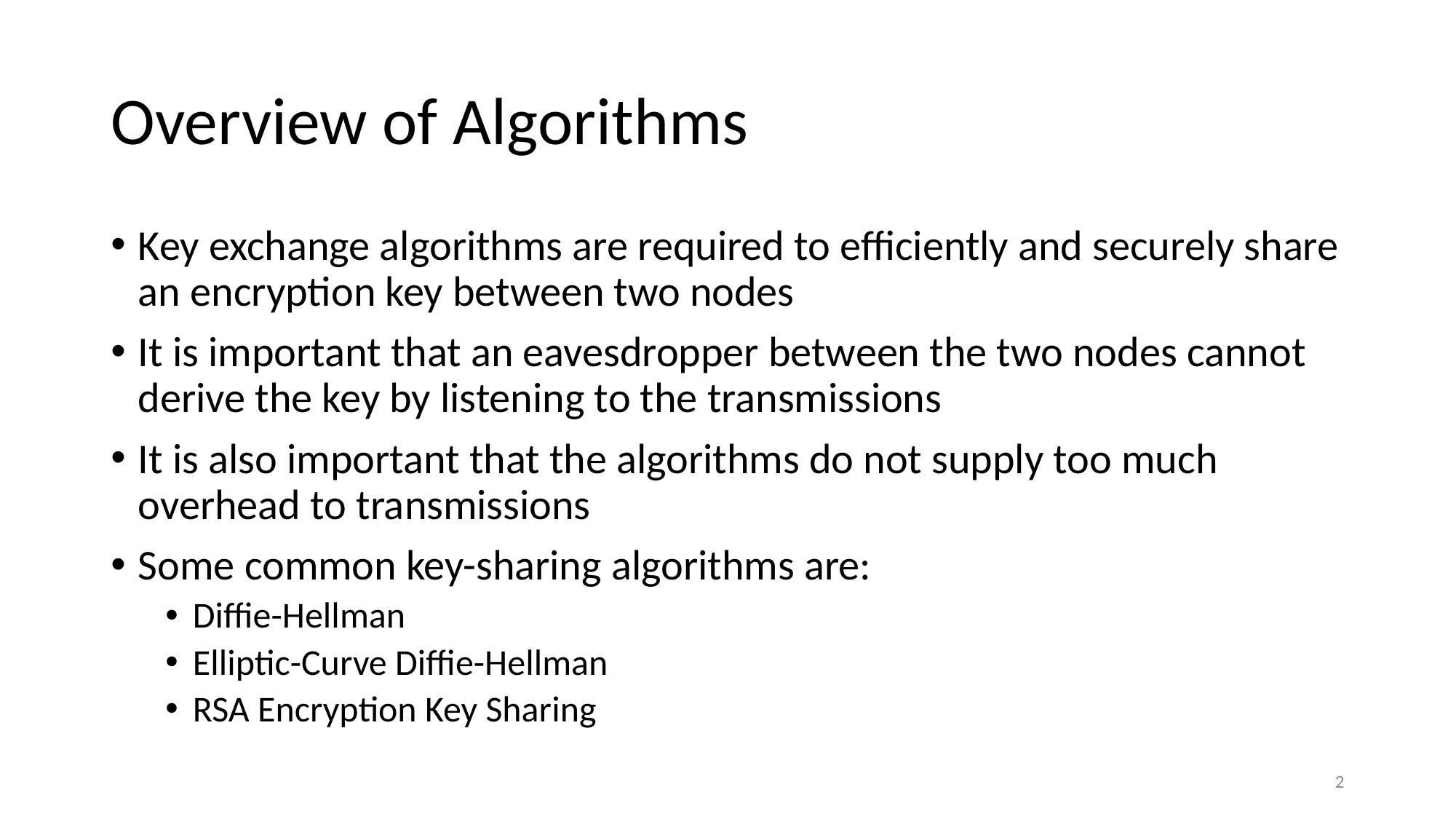

# Overview of Algorithms
Key exchange algorithms are required to efficiently and securely share an encryption key between two nodes
It is important that an eavesdropper between the two nodes cannot derive the key by listening to the transmissions
It is also important that the algorithms do not supply too much overhead to transmissions
Some common key-sharing algorithms are:
Diffie-Hellman
Elliptic-Curve Diffie-Hellman
RSA Encryption Key Sharing

2